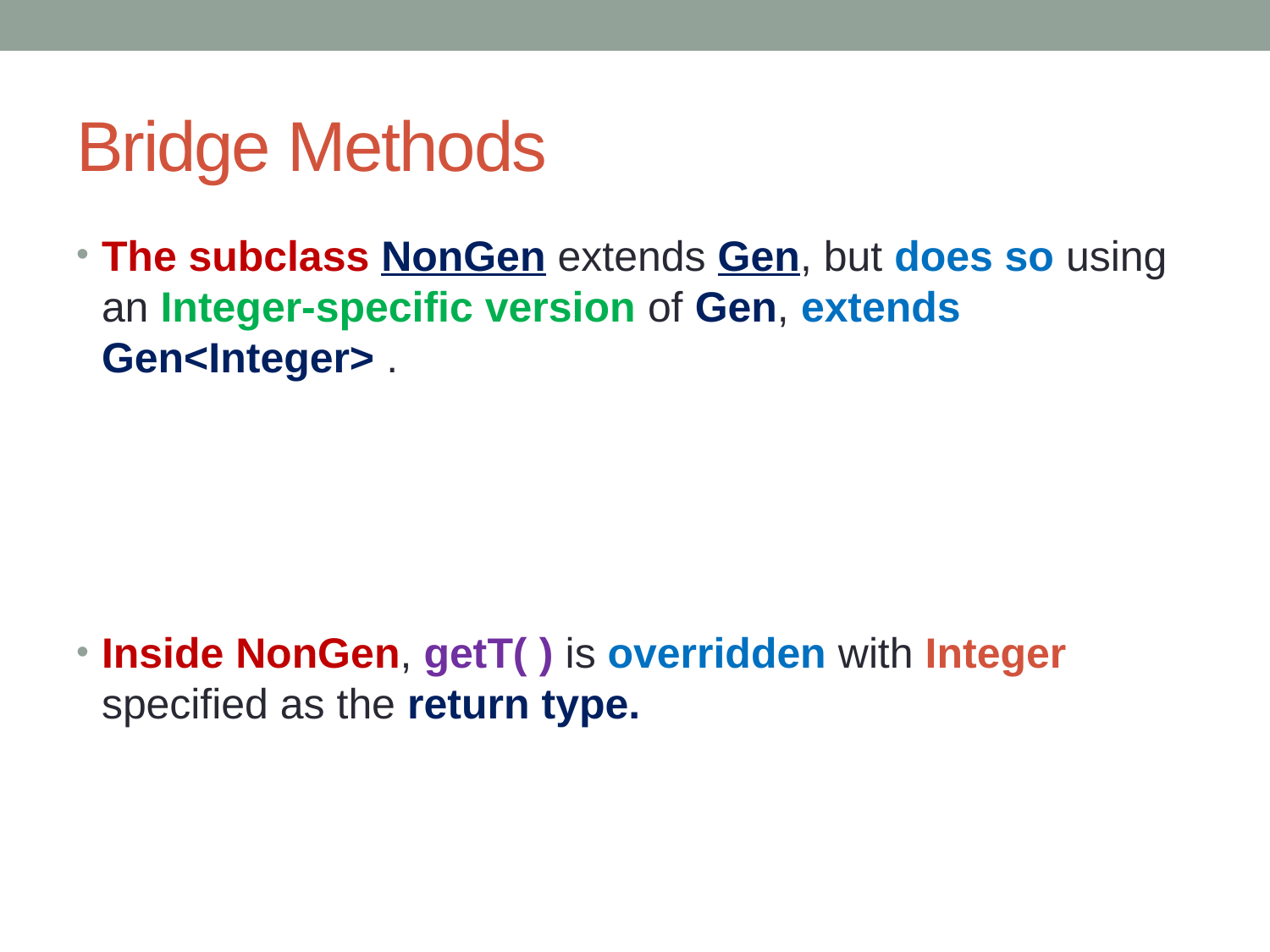

# Bridge Methods
The subclass NonGen extends Gen, but does so using an Integer-specific version of Gen, extends Gen<Integer> .

Inside NonGen, getT( ) is overridden with Integer specified as the return type.